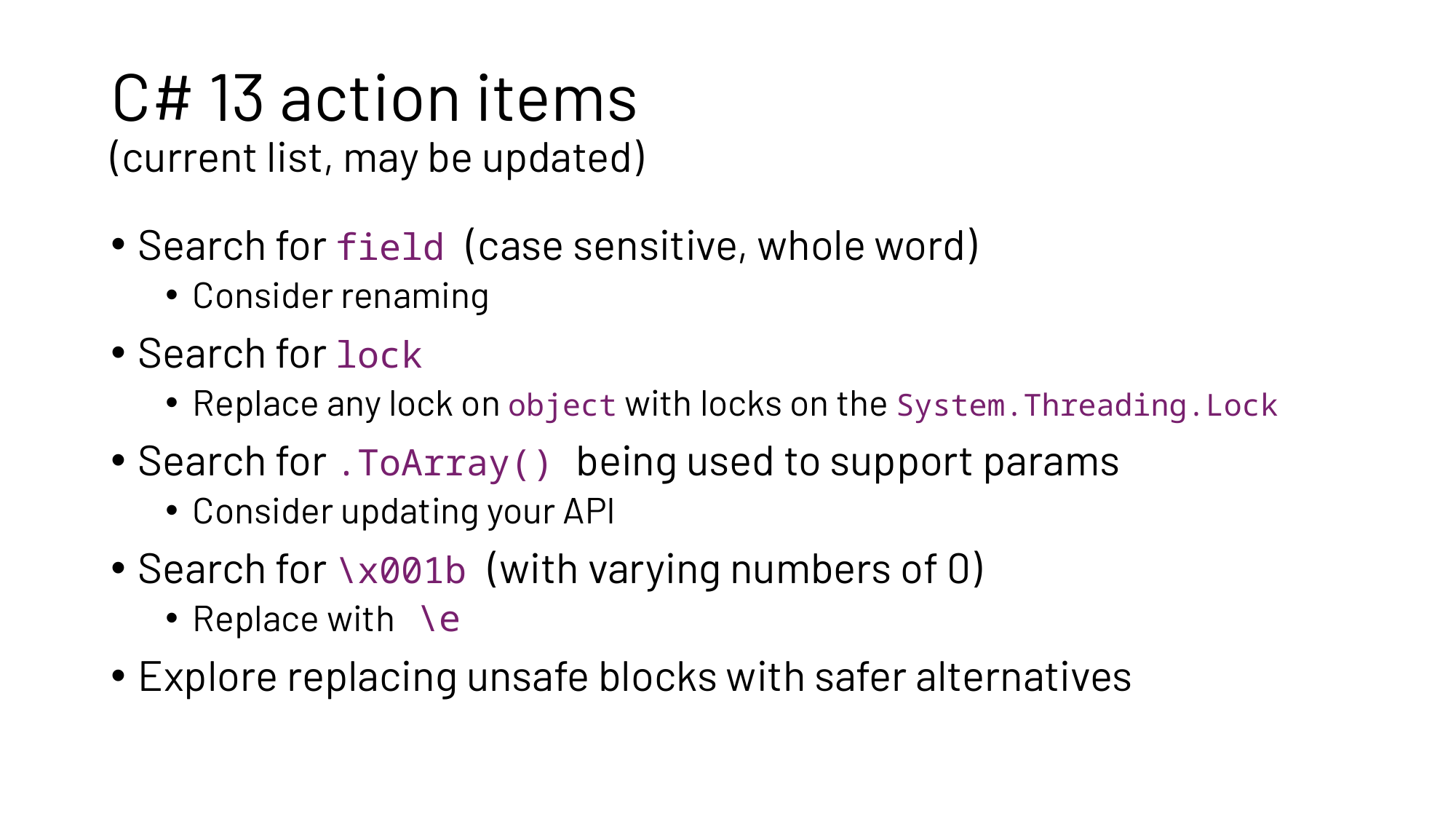

# C# 13 action items (current list, may be updated)
Search for field (case sensitive, whole word)
Consider renaming
Search for lock
Replace any lock on object with locks on the System.Threading.Lock
Search for .ToArray() being used to support params
Consider updating your API
Search for \x001b (with varying numbers of 0)
Replace with \e
Explore replacing unsafe blocks with safer alternatives